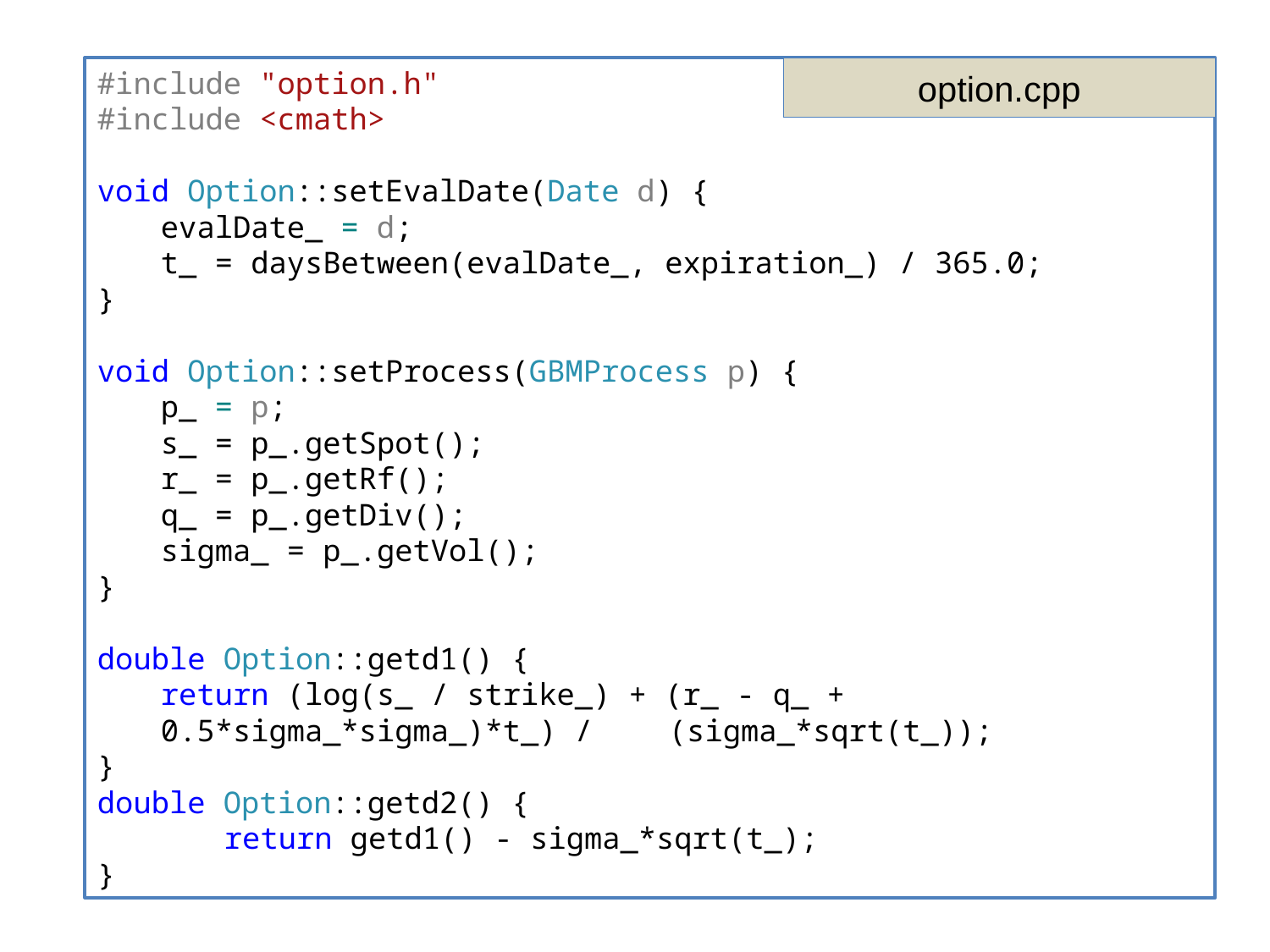

#include "option.h"
#include <cmath>

void Option::setEvalDate(Date d) {
evalDate_ = d;
t_ = daysBetween(evalDate_, expiration_) / 365.0;
}

void Option::setProcess(GBMProcess p) {
p_ = p;
s_ = p_.getSpot();
r_ = p_.getRf();
q_ = p_.getDiv();
sigma_ = p_.getVol();
}

double Option::getd1() {
return (log(s_ / strike_) + (r_ - q_ + 0.5*sigma_*sigma_)*t_) / 	(sigma_*sqrt(t_));
}
double Option::getd2() {
	return getd1() - sigma_*sqrt(t_);
}
option.cpp